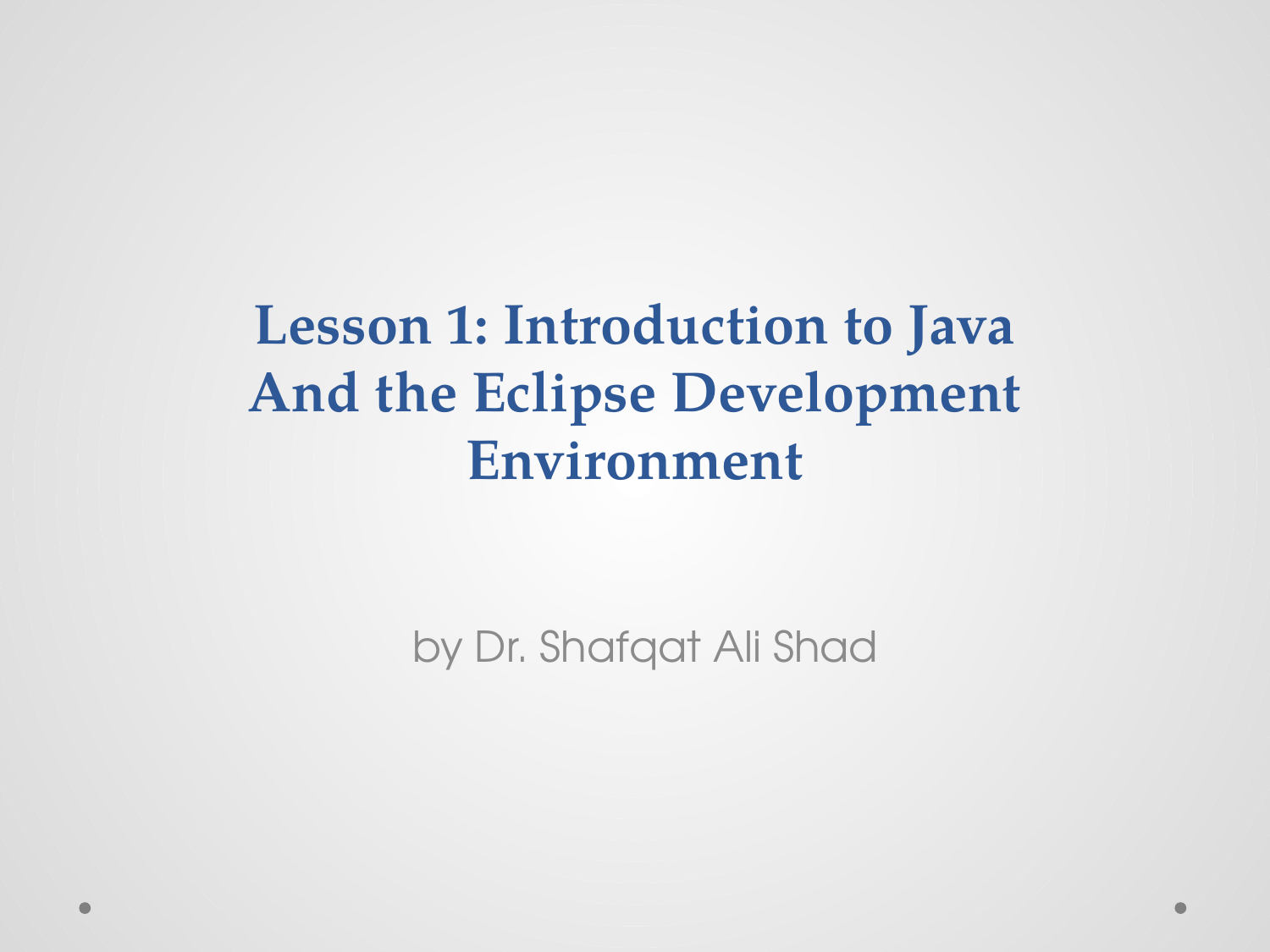

# Lesson 1: Introduction to Java And the Eclipse Development Environment
by Dr. Shafqat Ali Shad